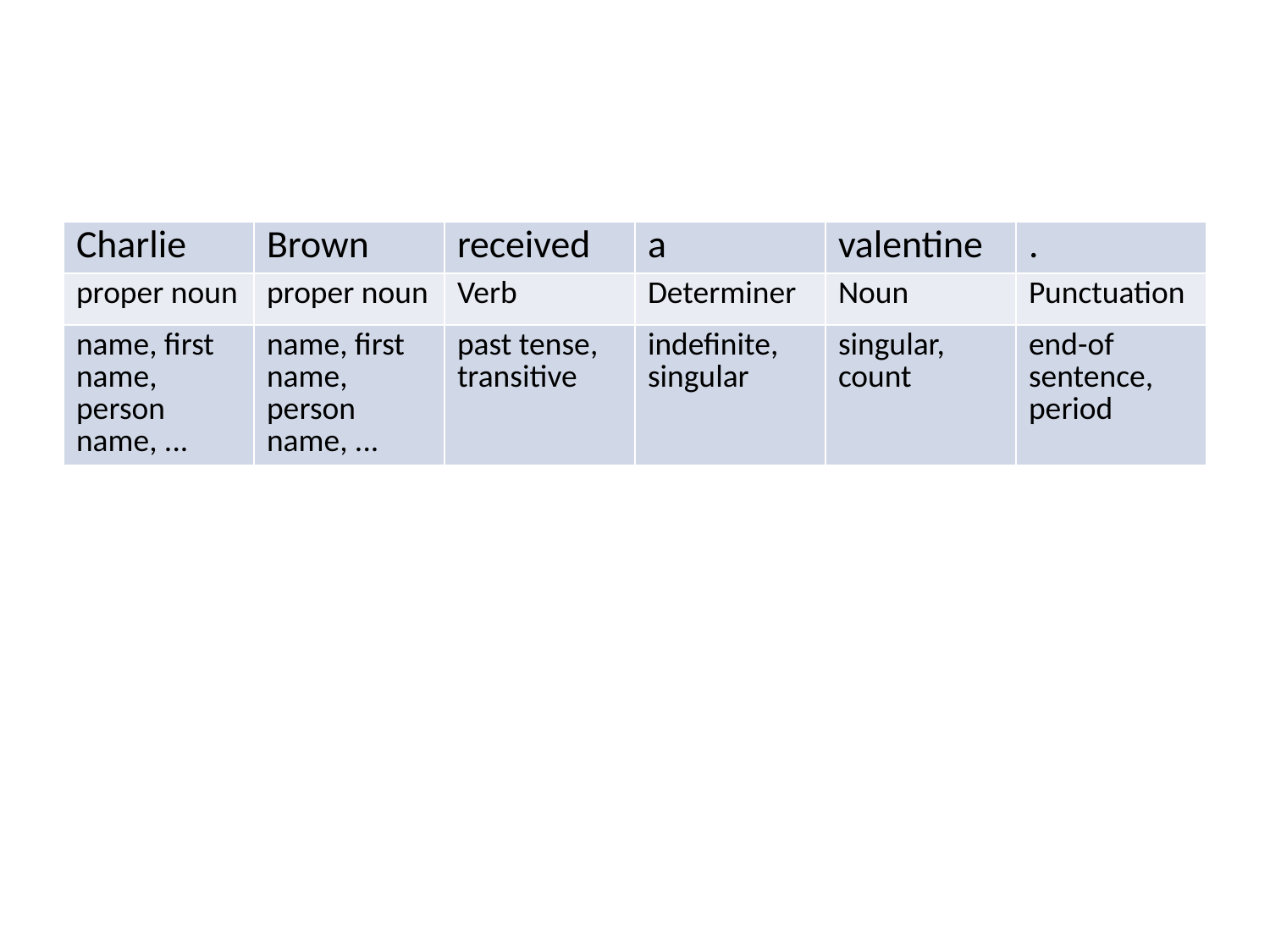

#
| Charlie | Brown | received | a | valentine | . |
| --- | --- | --- | --- | --- | --- |
| proper noun | proper noun | Verb | Determiner | Noun | Punctuation |
| name, first name, person name, ... | name, first name, person name, ... | past tense, transitive | indefinite, singular | singular, count | end-of sentence, period |